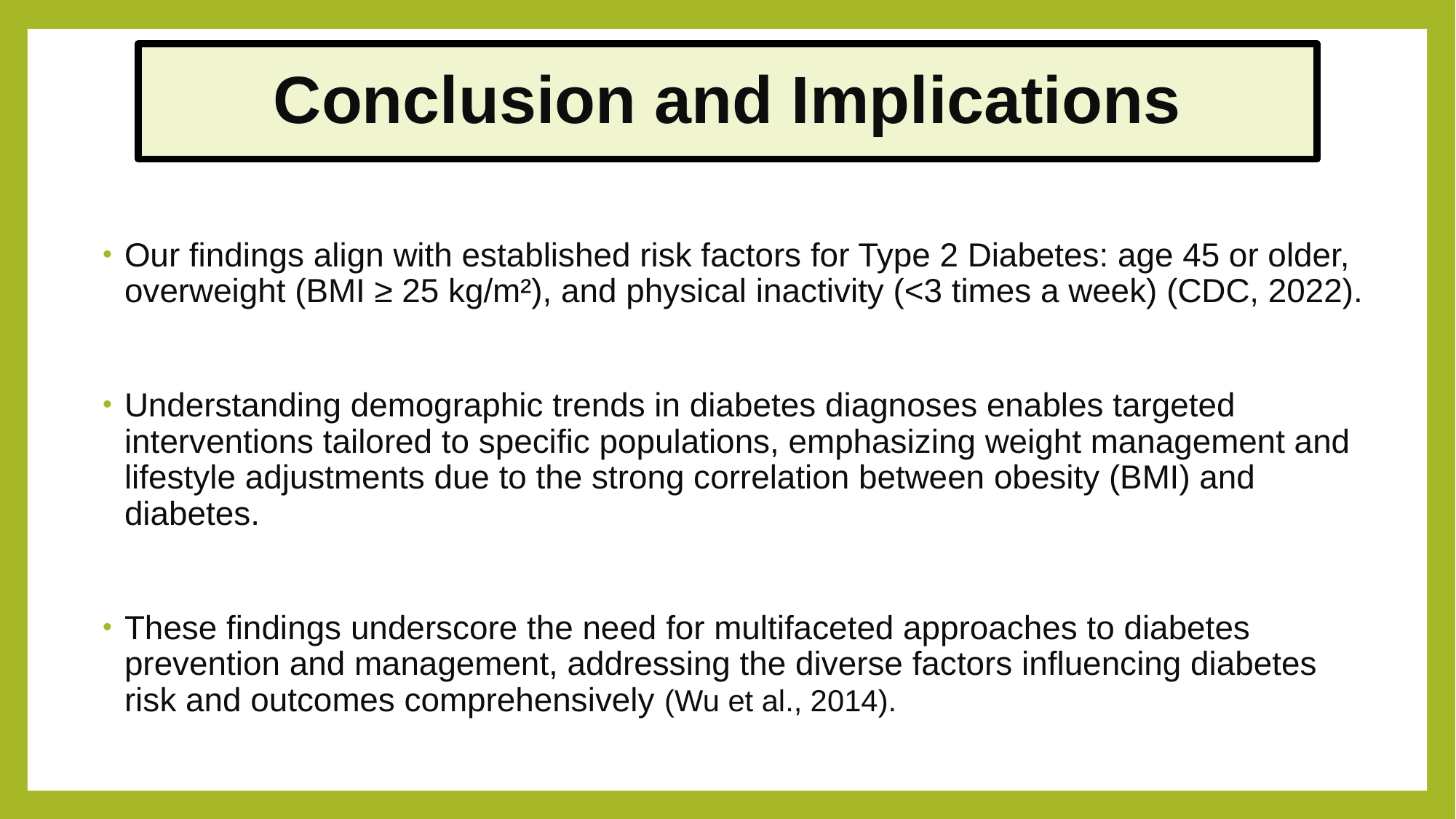

# Conclusion and Implications
Our findings align with established risk factors for Type 2 Diabetes: age 45 or older, overweight (BMI ≥ 25 kg/m²), and physical inactivity (<3 times a week) (CDC, 2022).

Understanding demographic trends in diabetes diagnoses enables targeted interventions tailored to specific populations, emphasizing weight management and lifestyle adjustments due to the strong correlation between obesity (BMI) and diabetes.

These findings underscore the need for multifaceted approaches to diabetes prevention and management, addressing the diverse factors influencing diabetes risk and outcomes comprehensively (Wu et al., 2014).